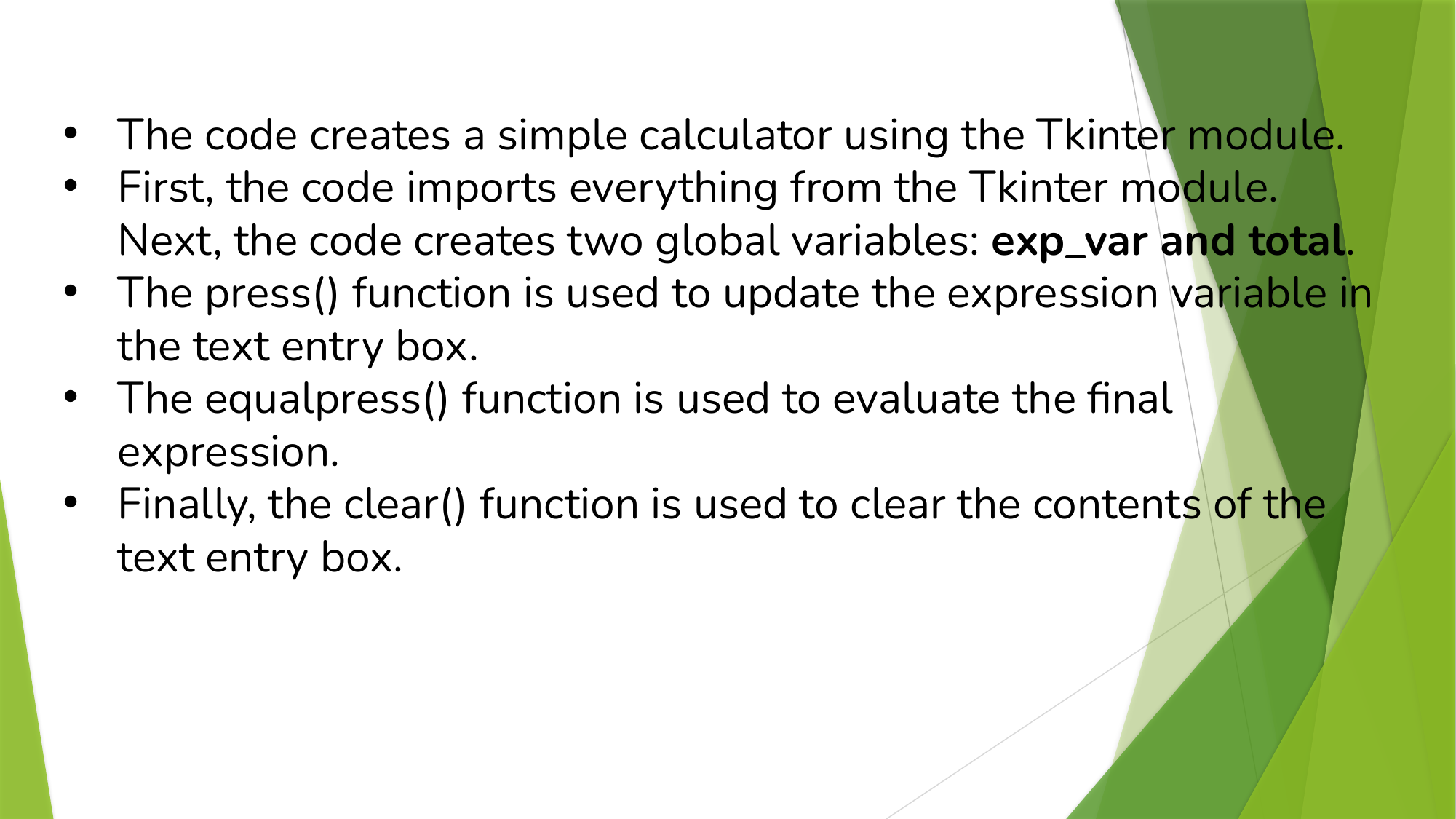

#
The code creates a simple calculator using the Tkinter module.
First, the code imports everything from the Tkinter module.
Next, the code creates two global variables: exp_var and total.
The press() function is used to update the expression variable in the text entry box.
The equalpress() function is used to evaluate the final expression.
Finally, the clear() function is used to clear the contents of the text entry box.